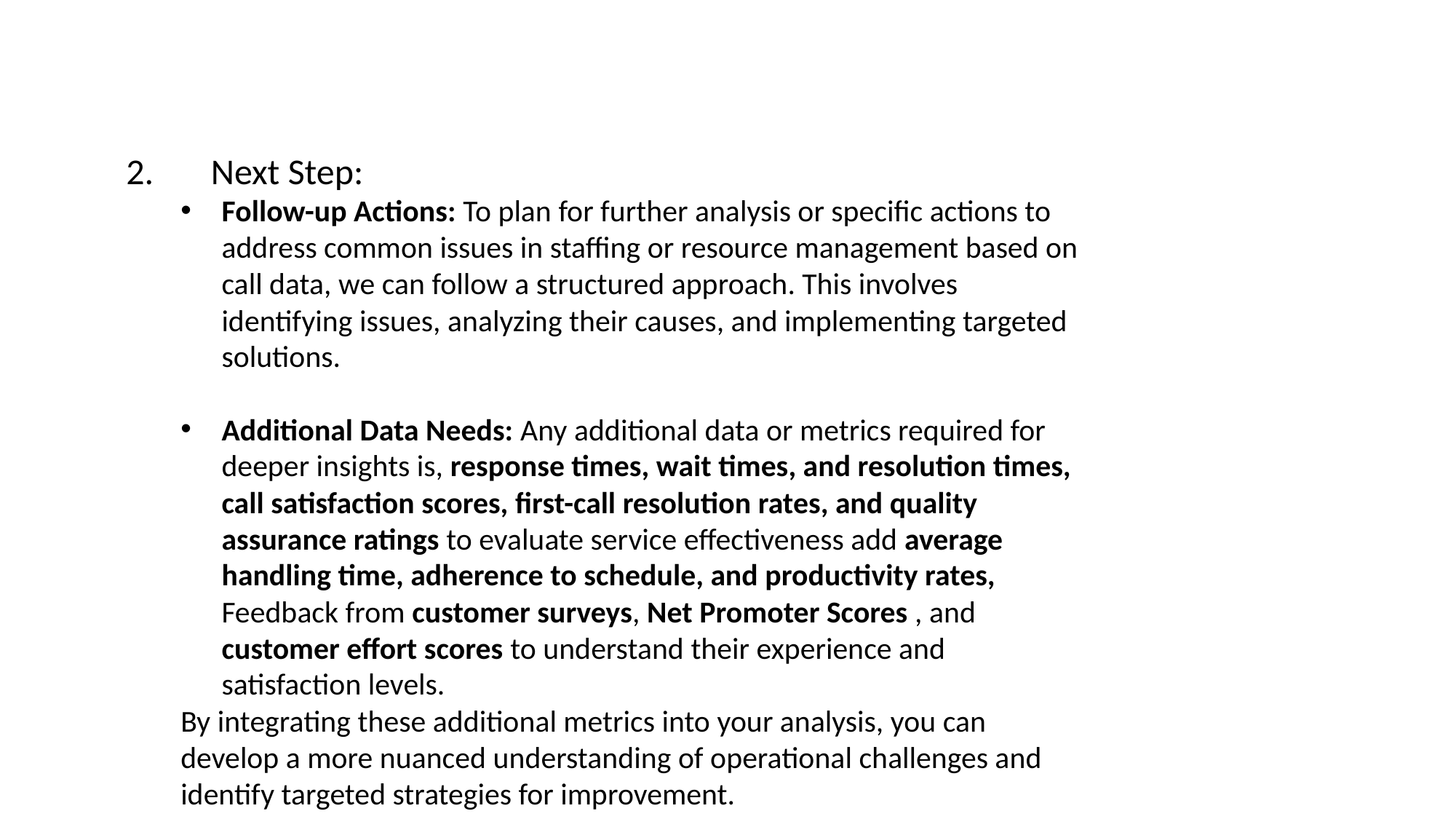

2.       Next Step:
Follow-up Actions: To plan for further analysis or specific actions to address common issues in staffing or resource management based on call data, we can follow a structured approach. This involves identifying issues, analyzing their causes, and implementing targeted solutions.

Additional Data Needs: Any additional data or metrics required for deeper insights is, response times, wait times, and resolution times, call satisfaction scores, first-call resolution rates, and quality assurance ratings to evaluate service effectiveness add average handling time, adherence to schedule, and productivity rates, Feedback from customer surveys, Net Promoter Scores , and customer effort scores to understand their experience and satisfaction levels.
By integrating these additional metrics into your analysis, you can develop a more nuanced understanding of operational challenges and identify targeted strategies for improvement.